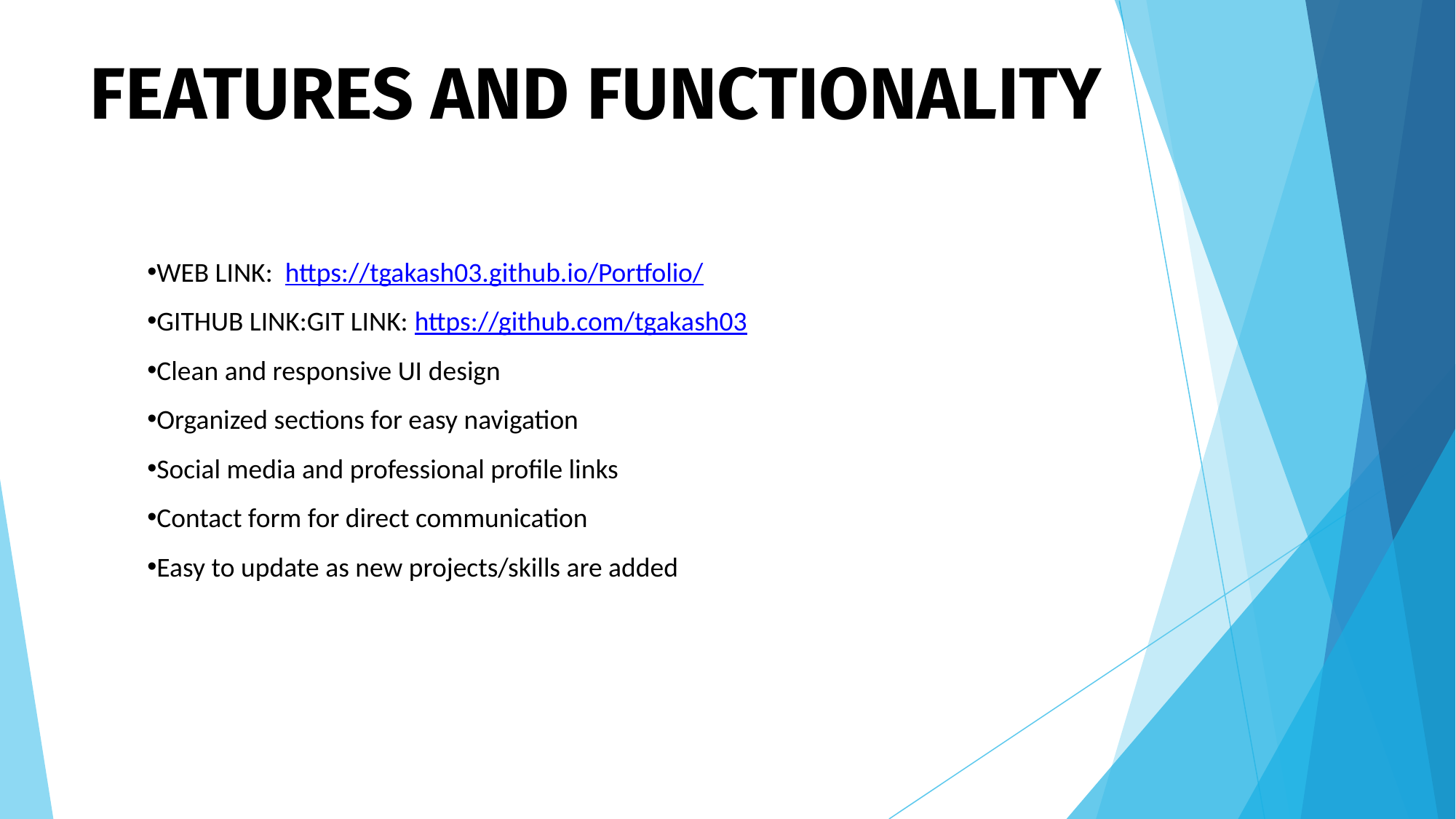

# FEATURES AND FUNCTIONALITY
WEB LINK:  https://tgakash03.github.io/Portfolio/
GITHUB LINK:GIT LINK: https://github.com/tgakash03
Clean and responsive UI design
Organized sections for easy navigation
Social media and professional profile links
Contact form for direct communication
Easy to update as new projects/skills are added